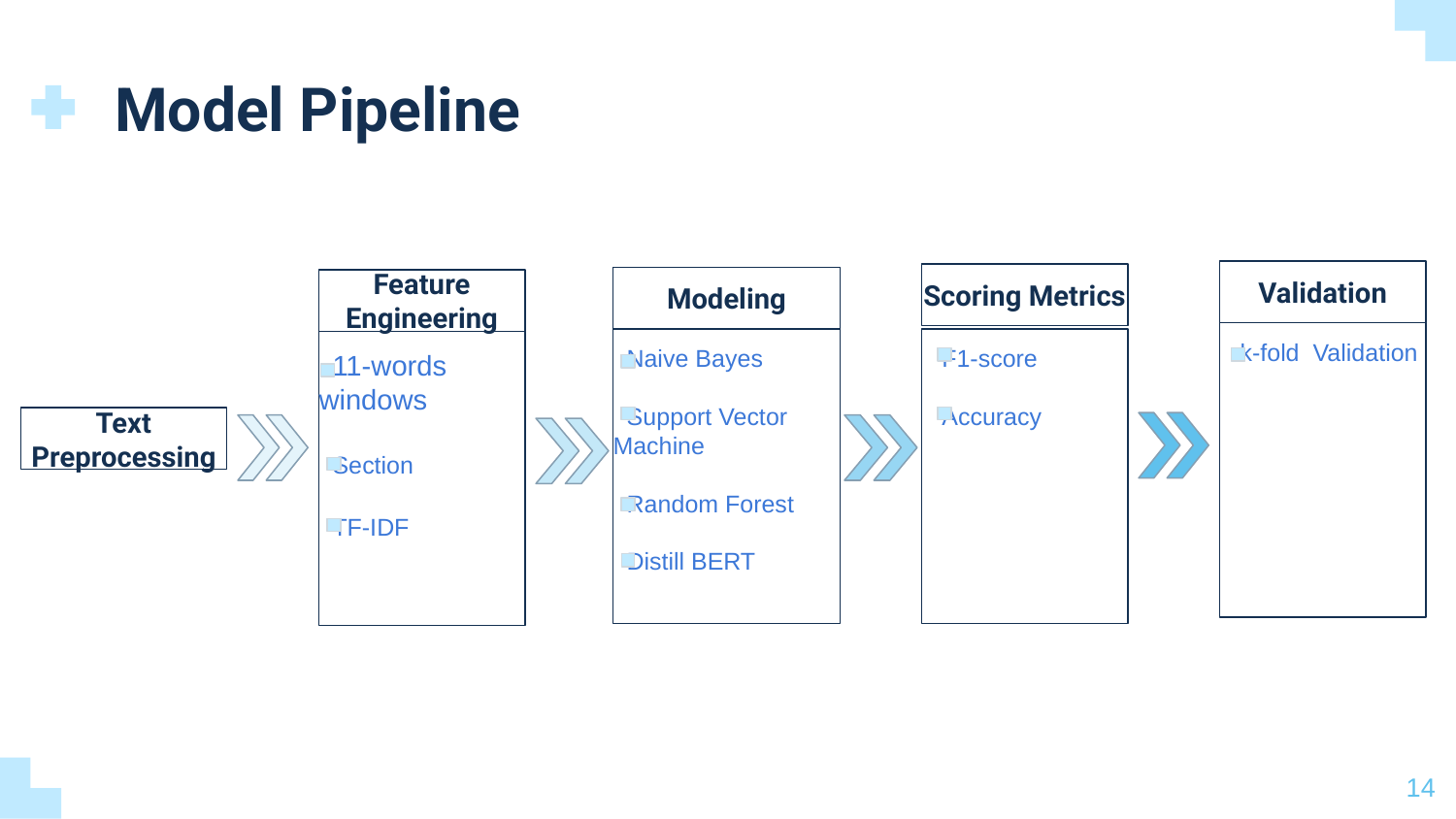

Model Pipeline
Validation
Scoring Metrics
Modeling
Feature
Engineering
   k-fold  Validation
  Naive Bayes

  Support Vector Machine

  Random Forest

  Distill BERT

   F1-score

   Accuracy
  11-words windows

  Section

  TF-IDF

# Text
Preprocessing

14